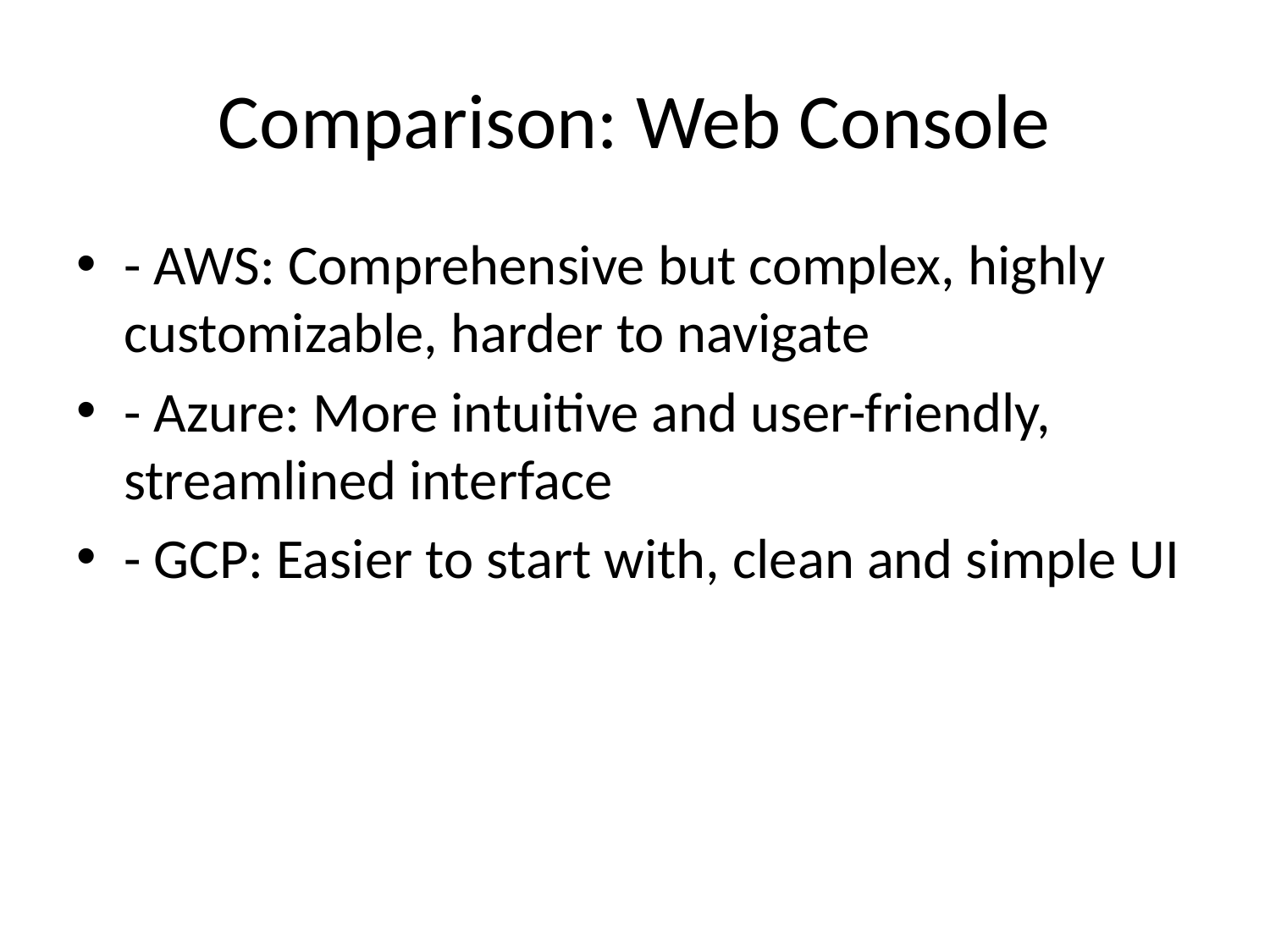

# Comparison: Web Console
- AWS: Comprehensive but complex, highly customizable, harder to navigate
- Azure: More intuitive and user-friendly, streamlined interface
- GCP: Easier to start with, clean and simple UI